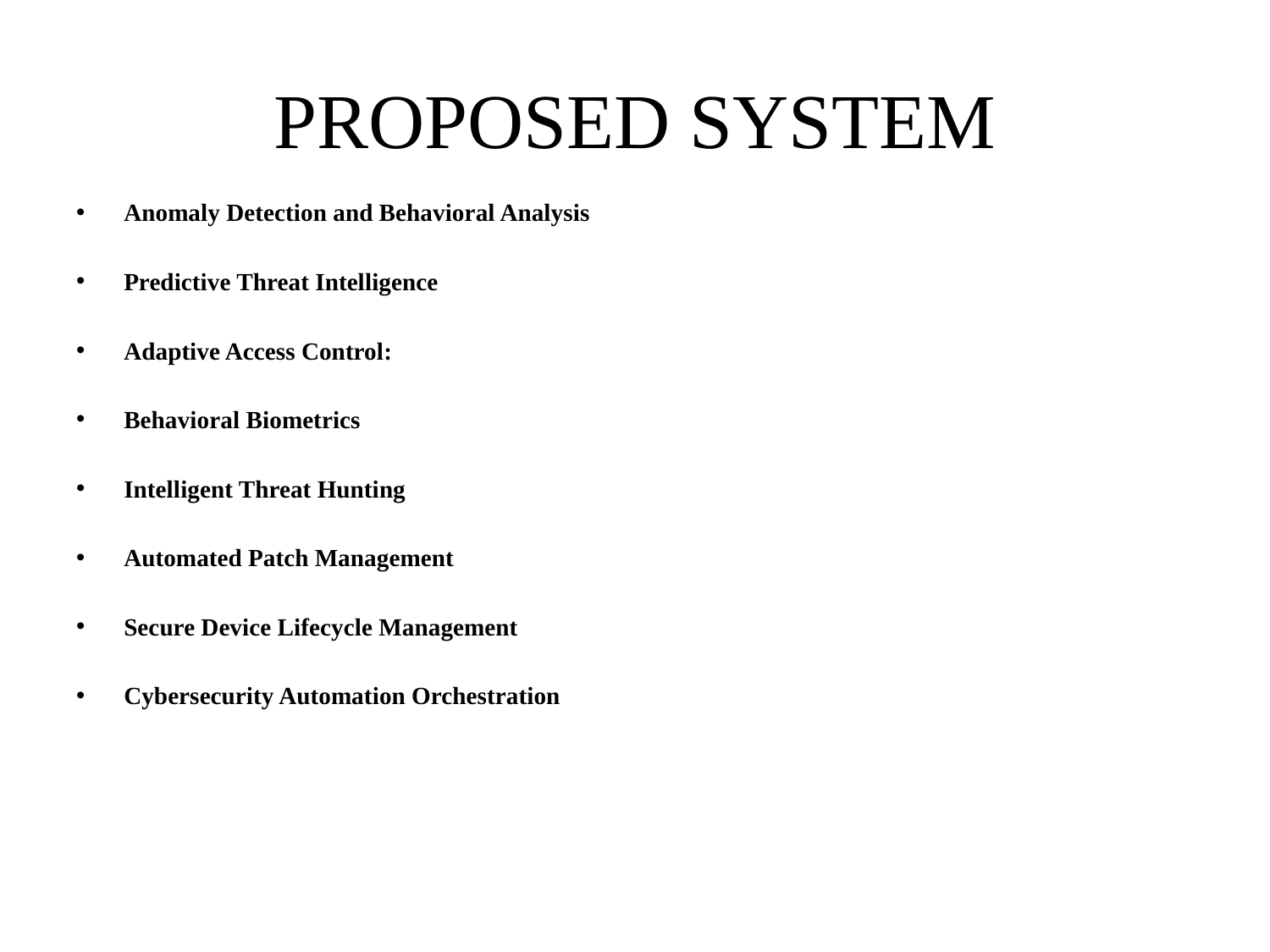

# PROPOSED SYSTEM
Anomaly Detection and Behavioral Analysis

Predictive Threat Intelligence

Adaptive Access Control:

Behavioral Biometrics

Intelligent Threat Hunting

Automated Patch Management

Secure Device Lifecycle Management

Cybersecurity Automation Orchestration